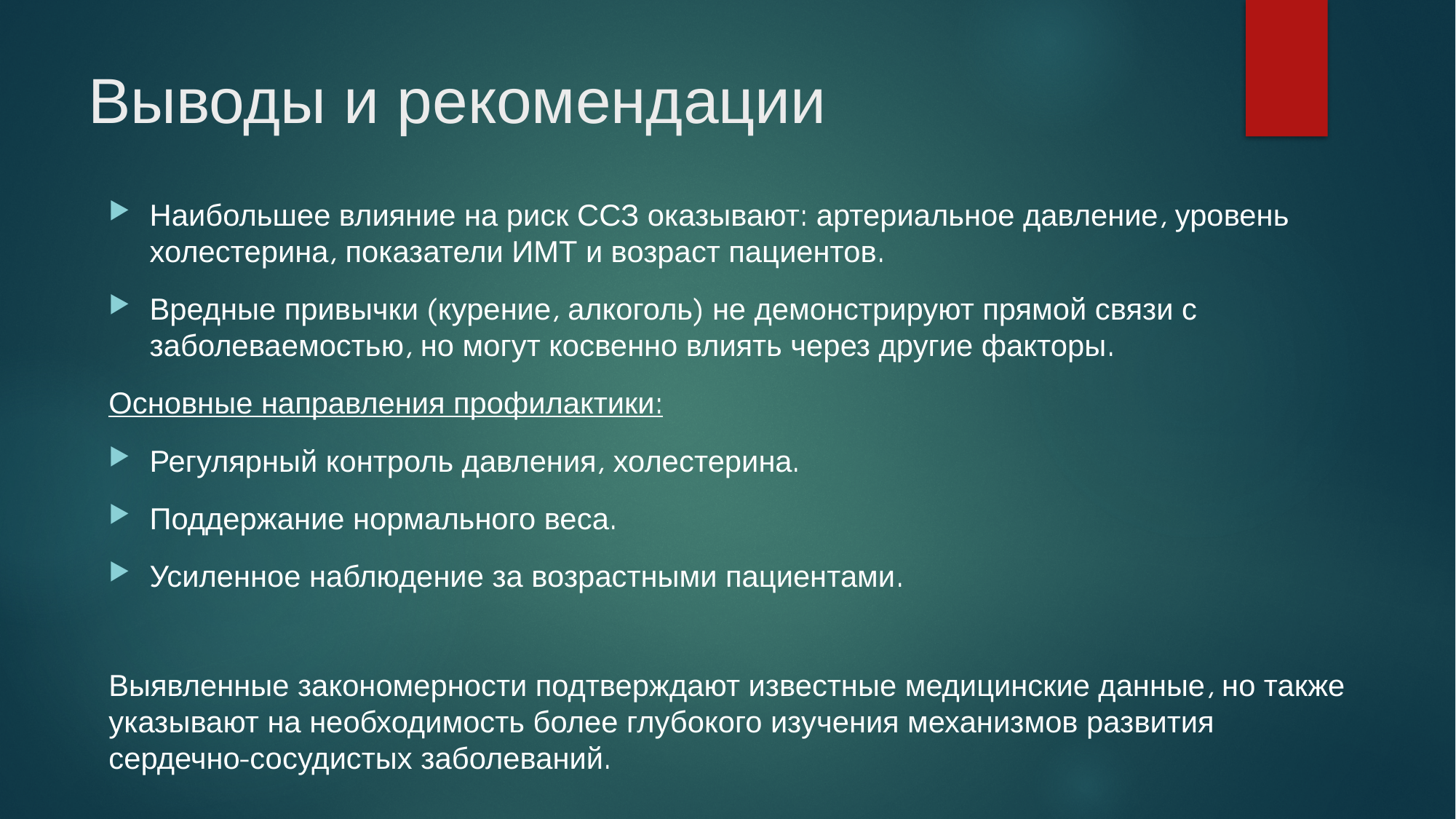

# Выводы и рекомендации
Наибольшее влияние на риск ССЗ оказывают: артериальное давление, уровень холестерина, показатели ИМТ и возраст пациентов.
Вредные привычки (курение, алкоголь) не демонстрируют прямой связи с заболеваемостью, но могут косвенно влиять через другие факторы.
Основные направления профилактики:
Регулярный контроль давления, холестерина.
Поддержание нормального веса.
Усиленное наблюдение за возрастными пациентами.

Выявленные закономерности подтверждают известные медицинские данные, но также указывают на необходимость более глубокого изучения механизмов развития сердечно-сосудистых заболеваний.